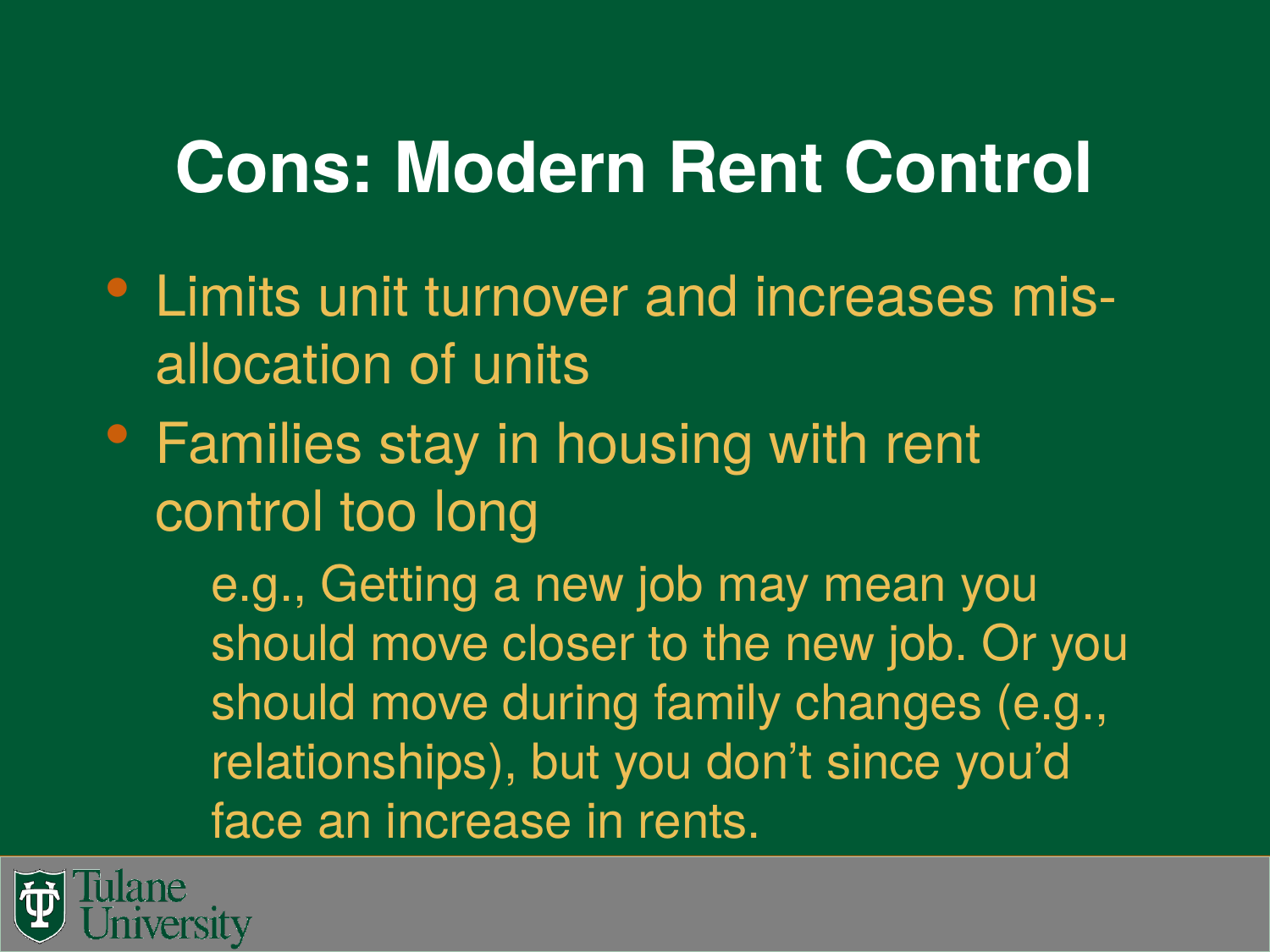

# Cons: Modern Rent Control
Limits unit turnover and increases mis-allocation of units
Families stay in housing with rent control too long
e.g., Getting a new job may mean you should move closer to the new job. Or you should move during family changes (e.g., relationships), but you don’t since you’d face an increase in rents.